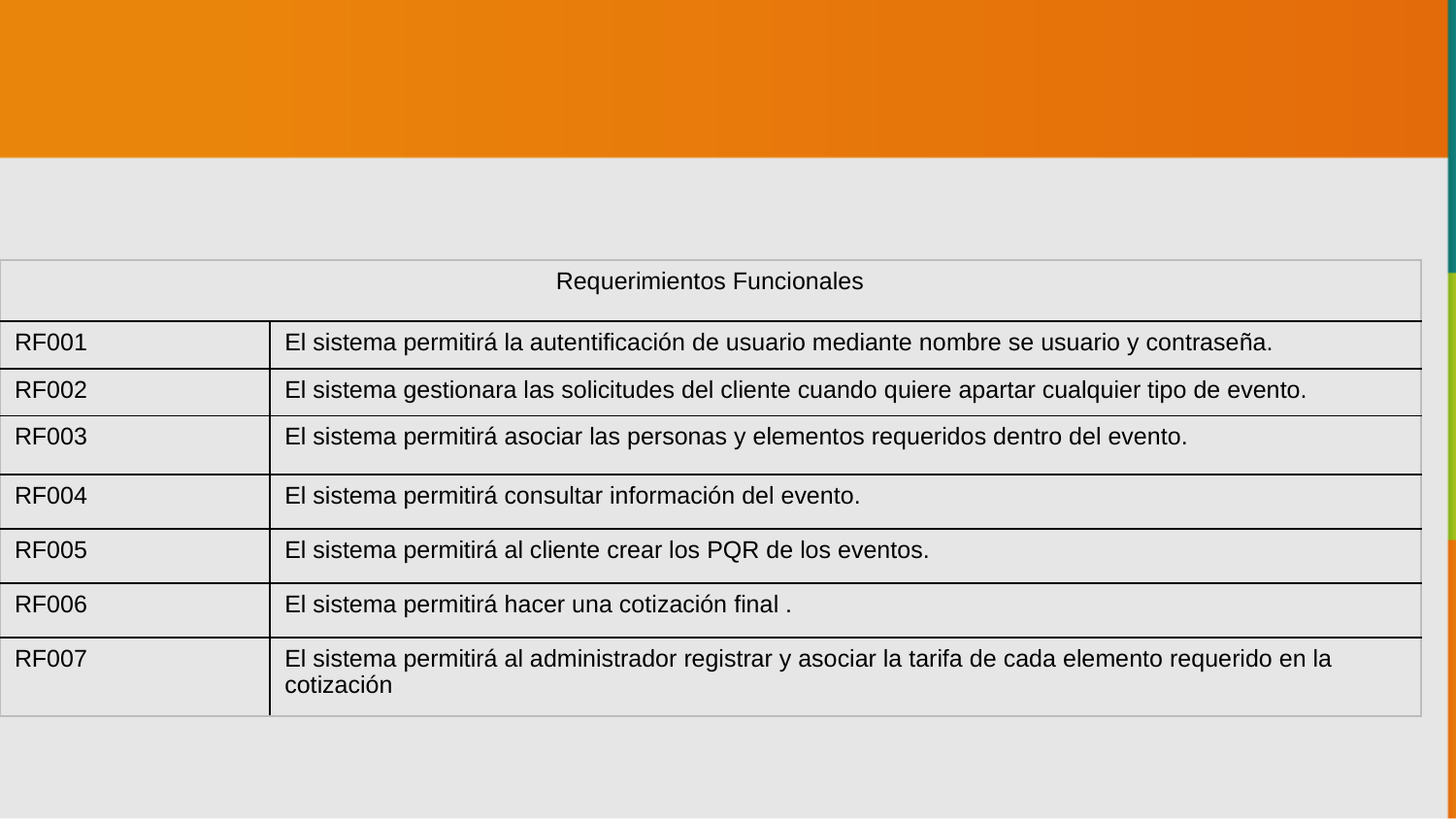

| Requerimientos Funcionales |  |
| --- | --- |
| RF001 | El sistema permitirá la autentificación de usuario mediante nombre se usuario y contraseña. |
| RF002 | El sistema gestionara las solicitudes del cliente cuando quiere apartar cualquier tipo de evento. |
| RF003 | El sistema permitirá asociar las personas y elementos requeridos dentro del evento. |
| RF004 | El sistema permitirá consultar información del evento. |
| RF005 | El sistema permitirá al cliente crear los PQR de los eventos. |
| RF006 | El sistema permitirá hacer una cotización final . |
| RF007 | El sistema permitirá al administrador registrar y asociar la tarifa de cada elemento requerido en la cotización |